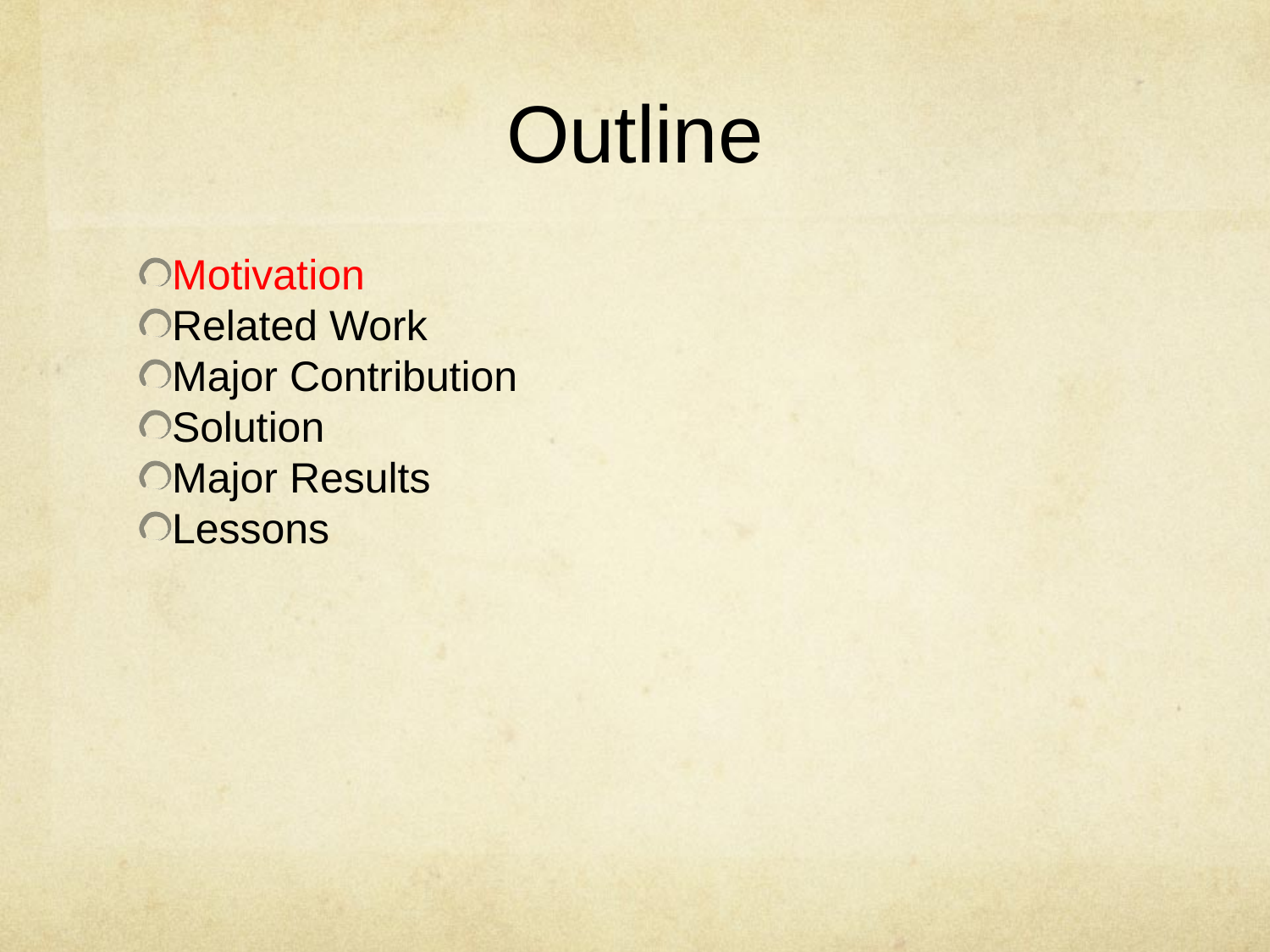

Outline
Motivation
Related Work
Major Contribution
Solution
Major Results
Lessons